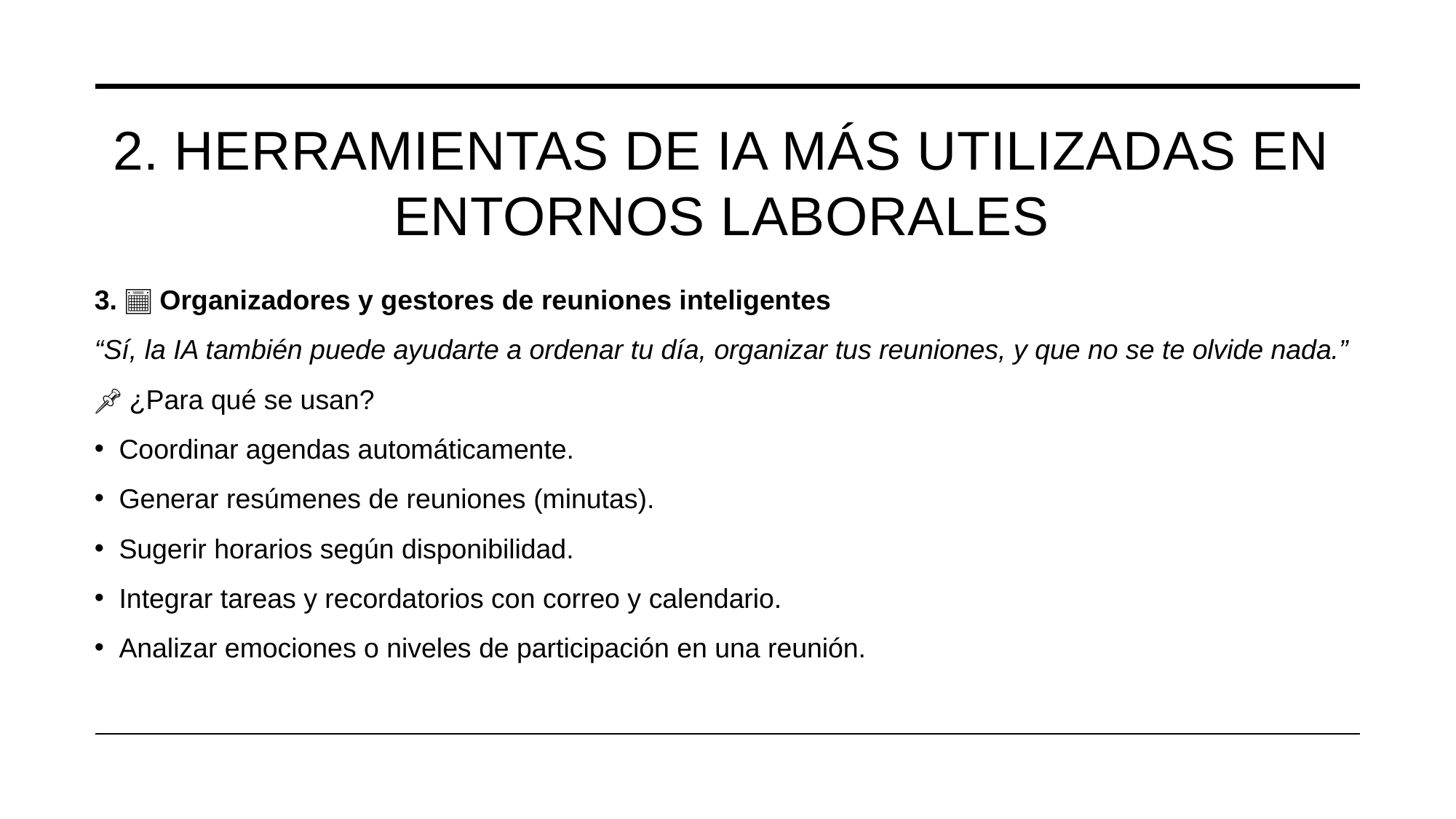

# 2. Herramientas de IA más utilizadas en entornos laborales
3. 📅 Organizadores y gestores de reuniones inteligentes
“Sí, la IA también puede ayudarte a ordenar tu día, organizar tus reuniones, y que no se te olvide nada.”
📌 ¿Para qué se usan?
Coordinar agendas automáticamente.
Generar resúmenes de reuniones (minutas).
Sugerir horarios según disponibilidad.
Integrar tareas y recordatorios con correo y calendario.
Analizar emociones o niveles de participación en una reunión.